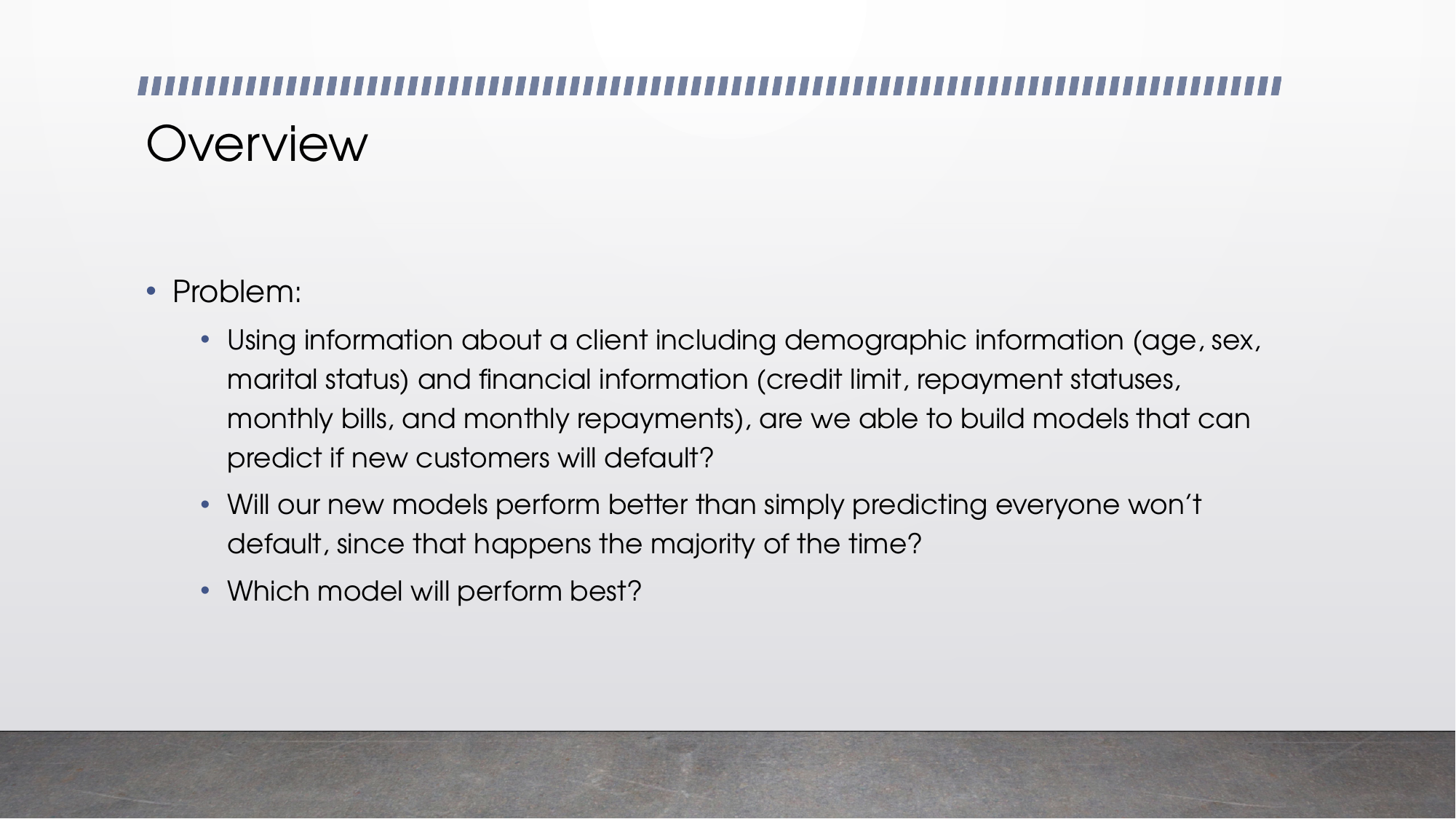

# Overview
Problem:
Using information about a client including demographic information (age, sex, marital status) and financial information (credit limit, repayment statuses, monthly bills, and monthly repayments), are we able to build models that can predict if new customers will default?
Will our new models perform better than simply predicting everyone won’t default, since that happens the majority of the time?
Which model will perform best?